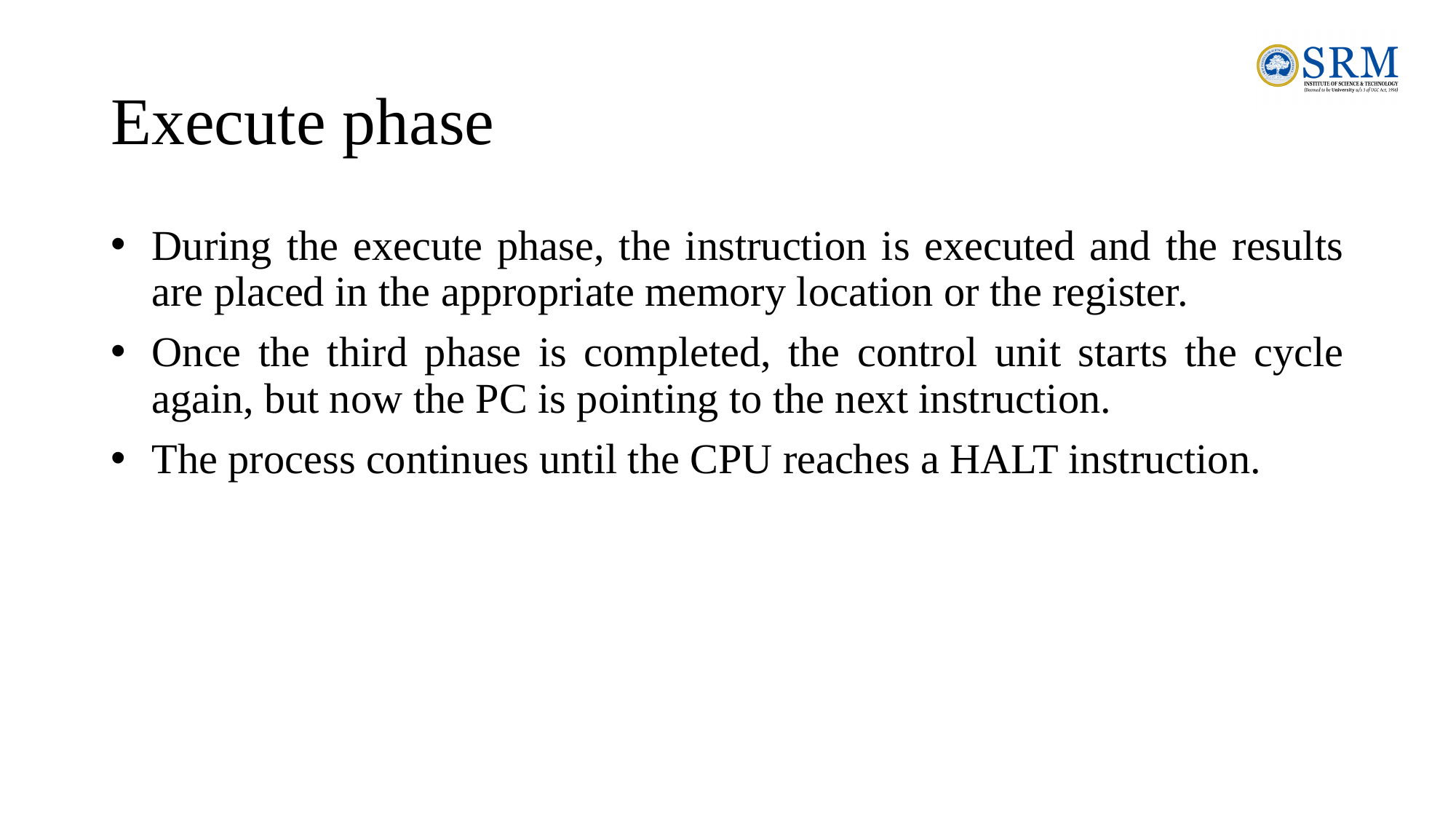

# Execute phase
During the execute phase, the instruction is executed and the results are placed in the appropriate memory location or the register.
Once the third phase is completed, the control unit starts the cycle again, but now the PC is pointing to the next instruction.
The process continues until the CPU reaches a HALT instruction.